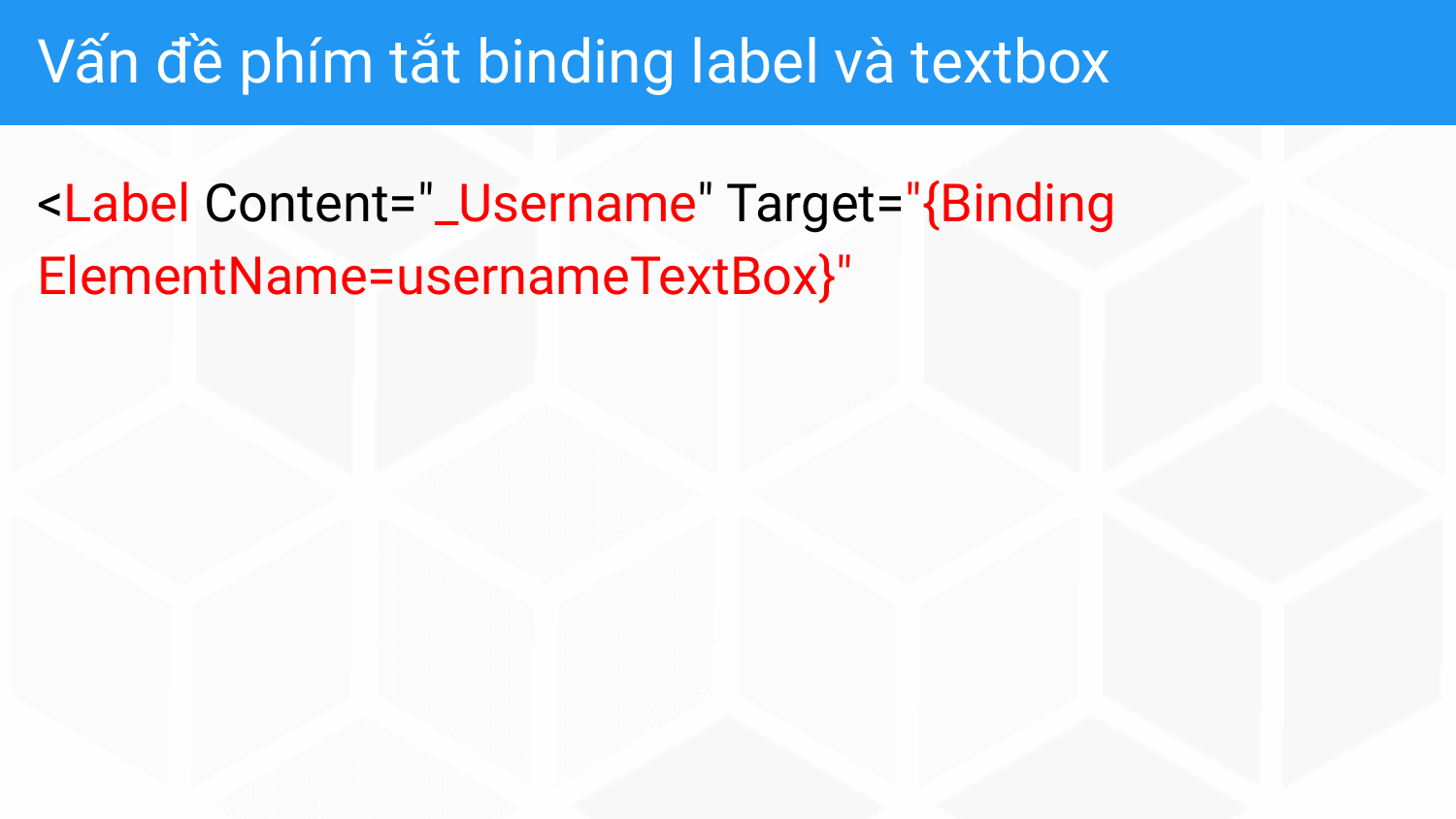

# Vấn đề phím tắt binding label và textbox
<Label Content="_Username" Target="{Binding ElementName=usernameTextBox}"